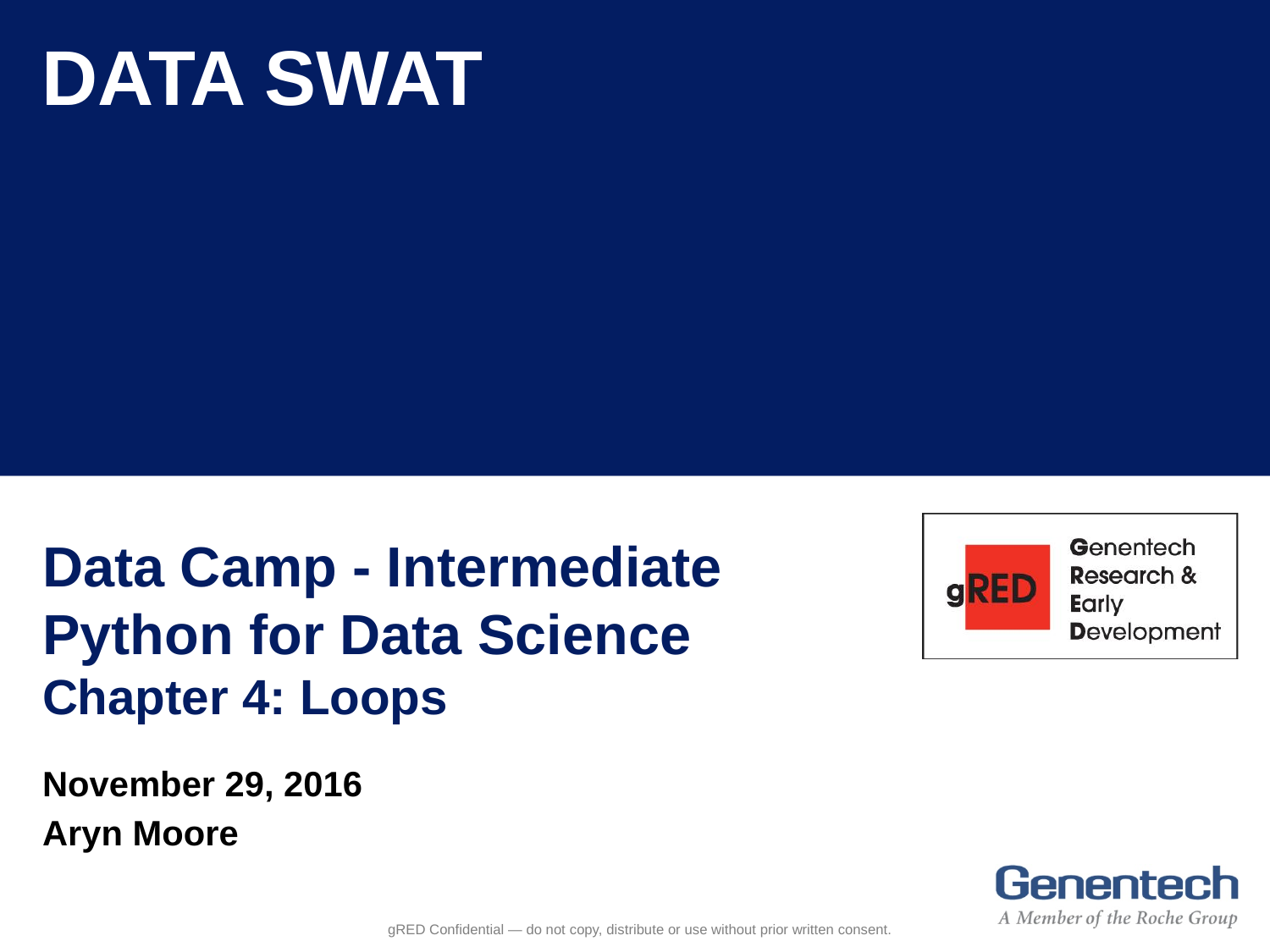

DATA SWAT
# Data Camp - Intermediate Python for Data Science Chapter 4: Loops
November 29, 2016
Aryn Moore
gRED Confidential — do not copy, distribute or use without prior written consent.